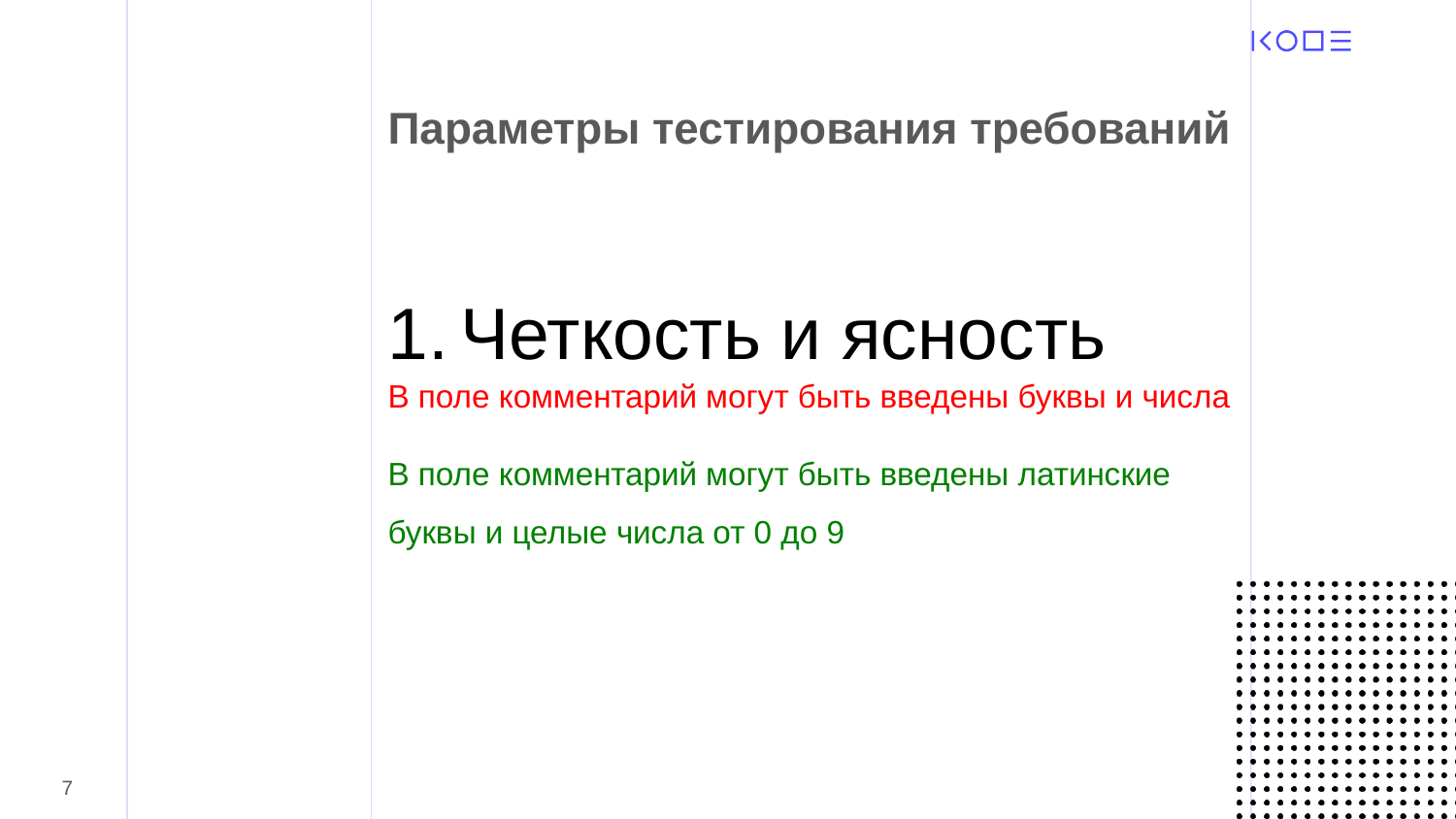

Параметры тестирования требований
Четкость и ясность
В поле комментарий могут быть введены буквы и числа
В поле комментарий могут быть введены латинские буквы и целые числа от 0 до 9
7